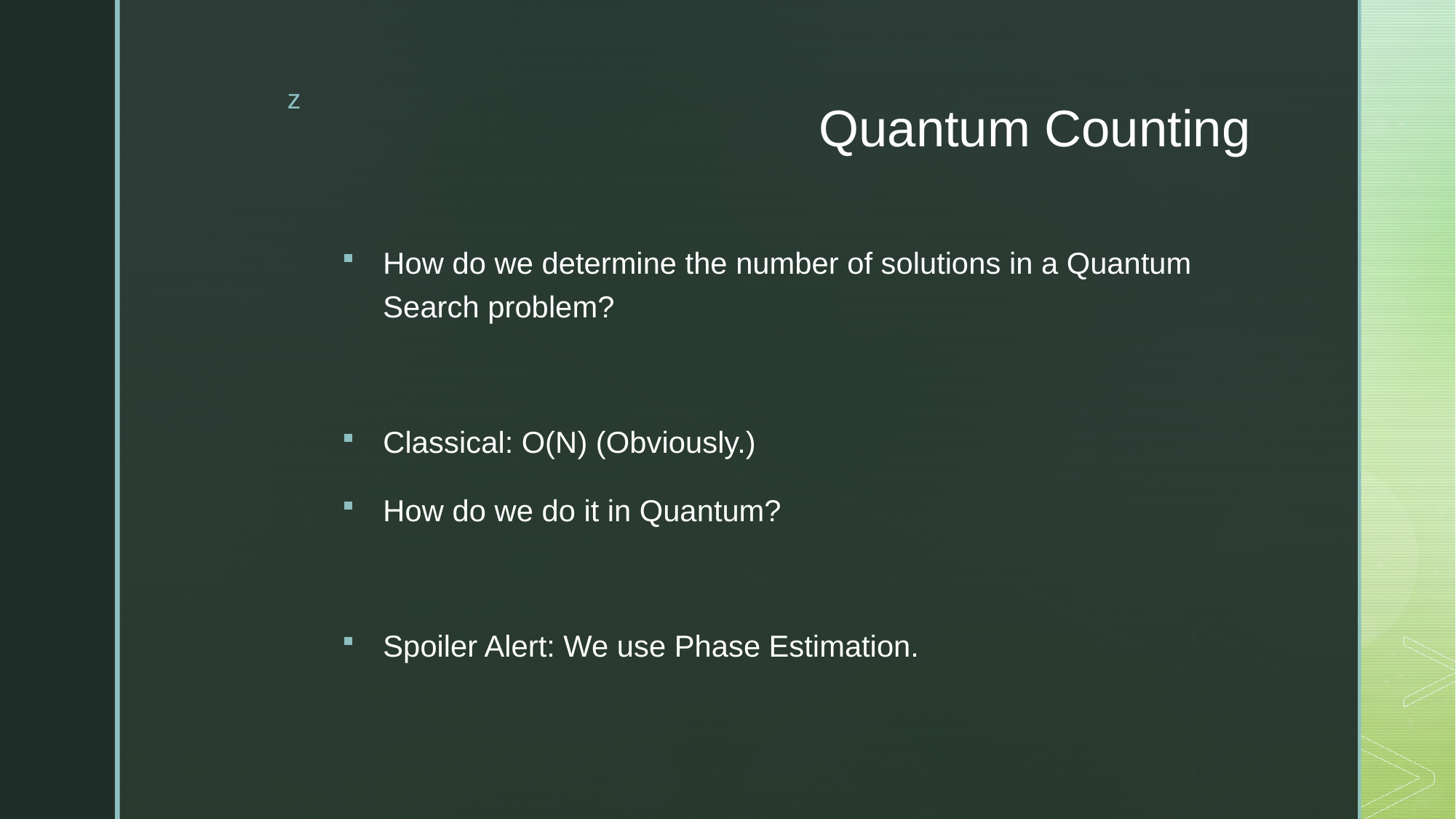

# Quantum Counting
How do we determine the number of solutions in a Quantum Search problem?

Classical: O(N) (Obviously.)
How do we do it in Quantum?

Spoiler Alert: We use Phase Estimation.